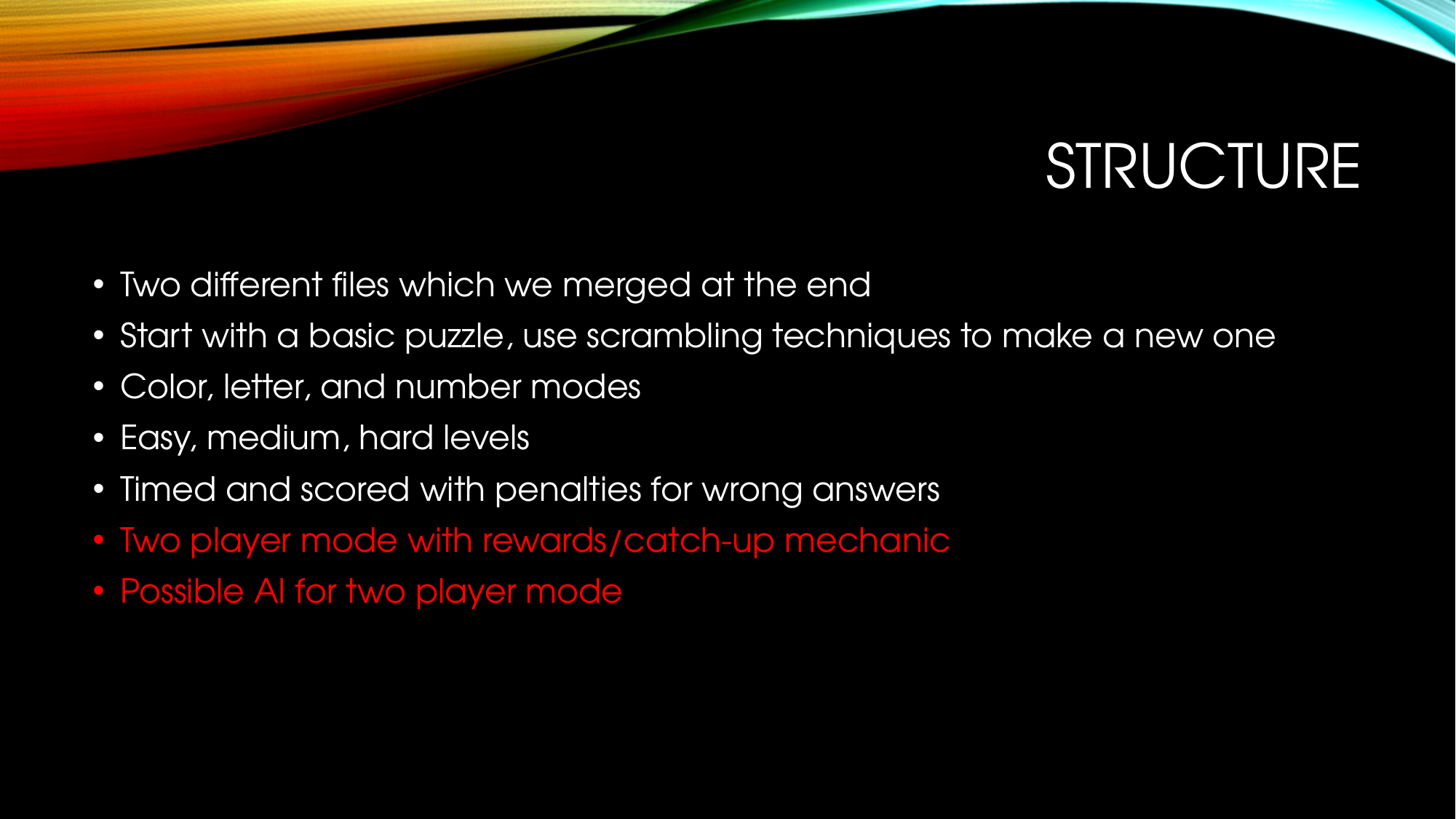

# Structure
Two different files which we merged at the end
Start with a basic puzzle, use scrambling techniques to make a new one
Color, letter, and number modes
Easy, medium, hard levels
Timed and scored with penalties for wrong answers
Two player mode with rewards/catch-up mechanic
Possible AI for two player mode